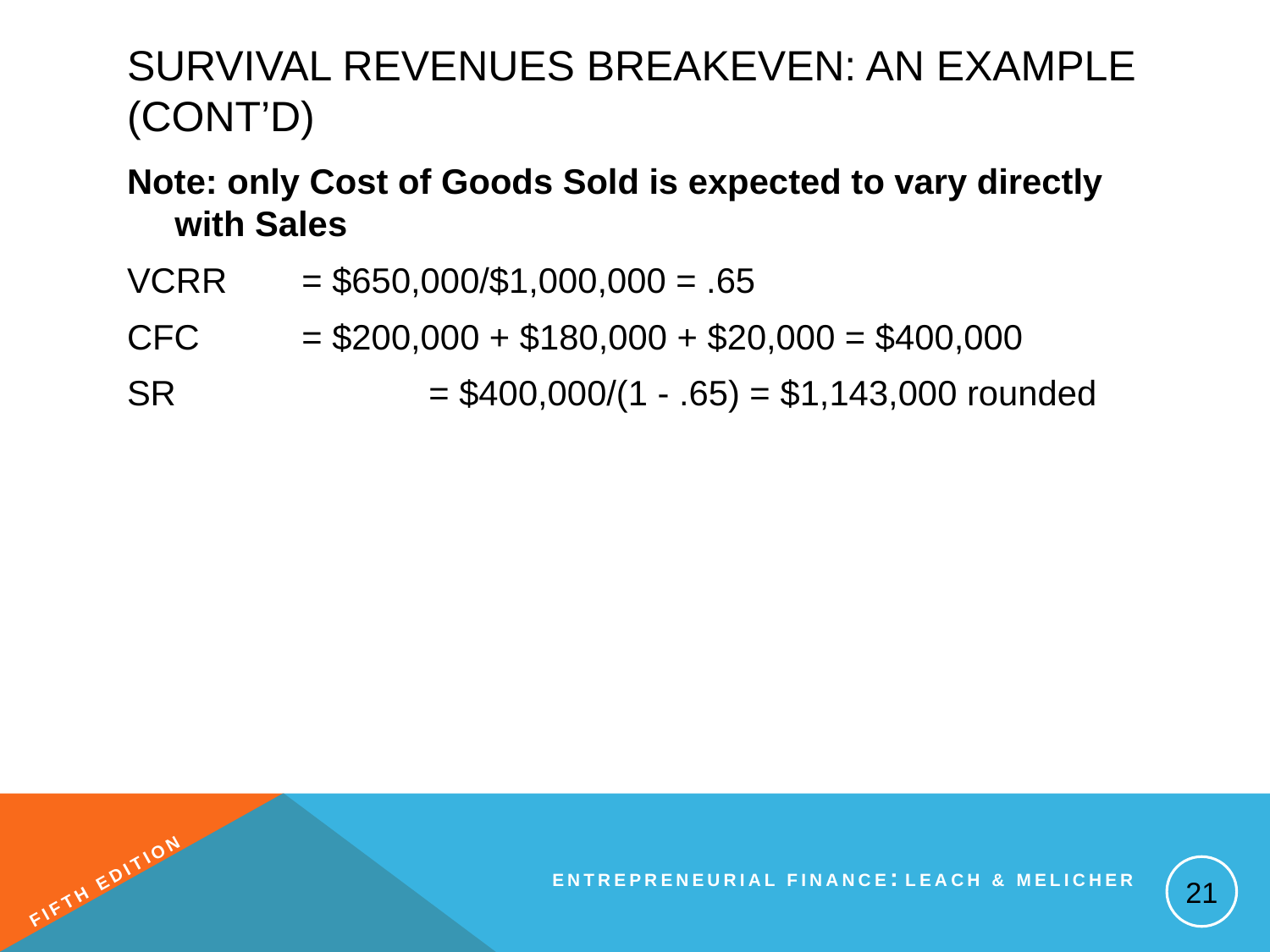

# Survival Revenues Breakeven: An Example (cont’d)
Note: only Cost of Goods Sold is expected to vary directly with Sales
VCRR	= $650,000/$1,000,000 = .65
CFC	= $200,000 + $180,000 + $20,000 = $400,000
SR		= $400,000/(1 - .65) = $1,143,000 rounded

21